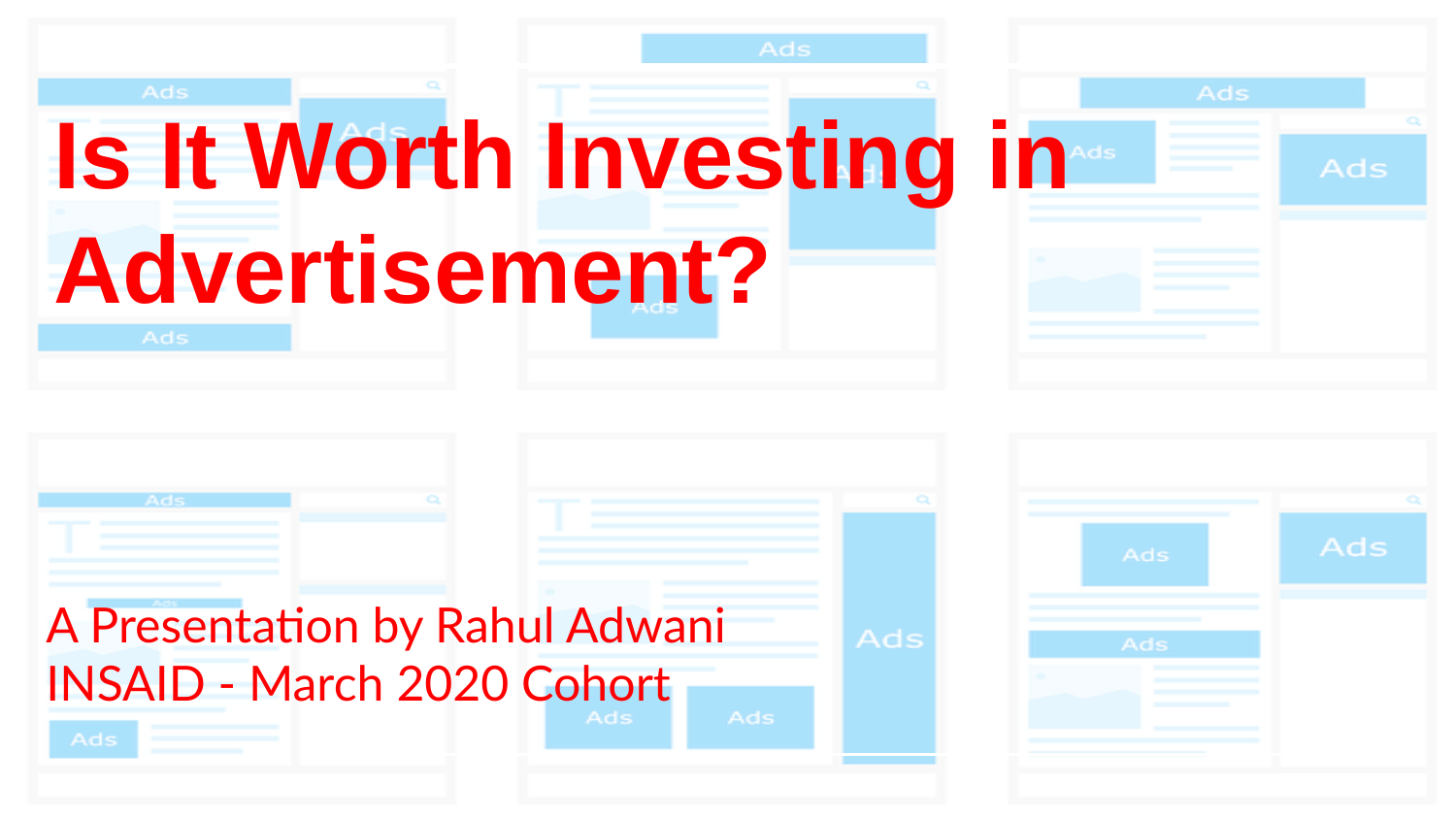

# Is It Worth Investing in Advertisement?
A Presentation by Rahul Adwani
INSAID - March 2020 Cohort